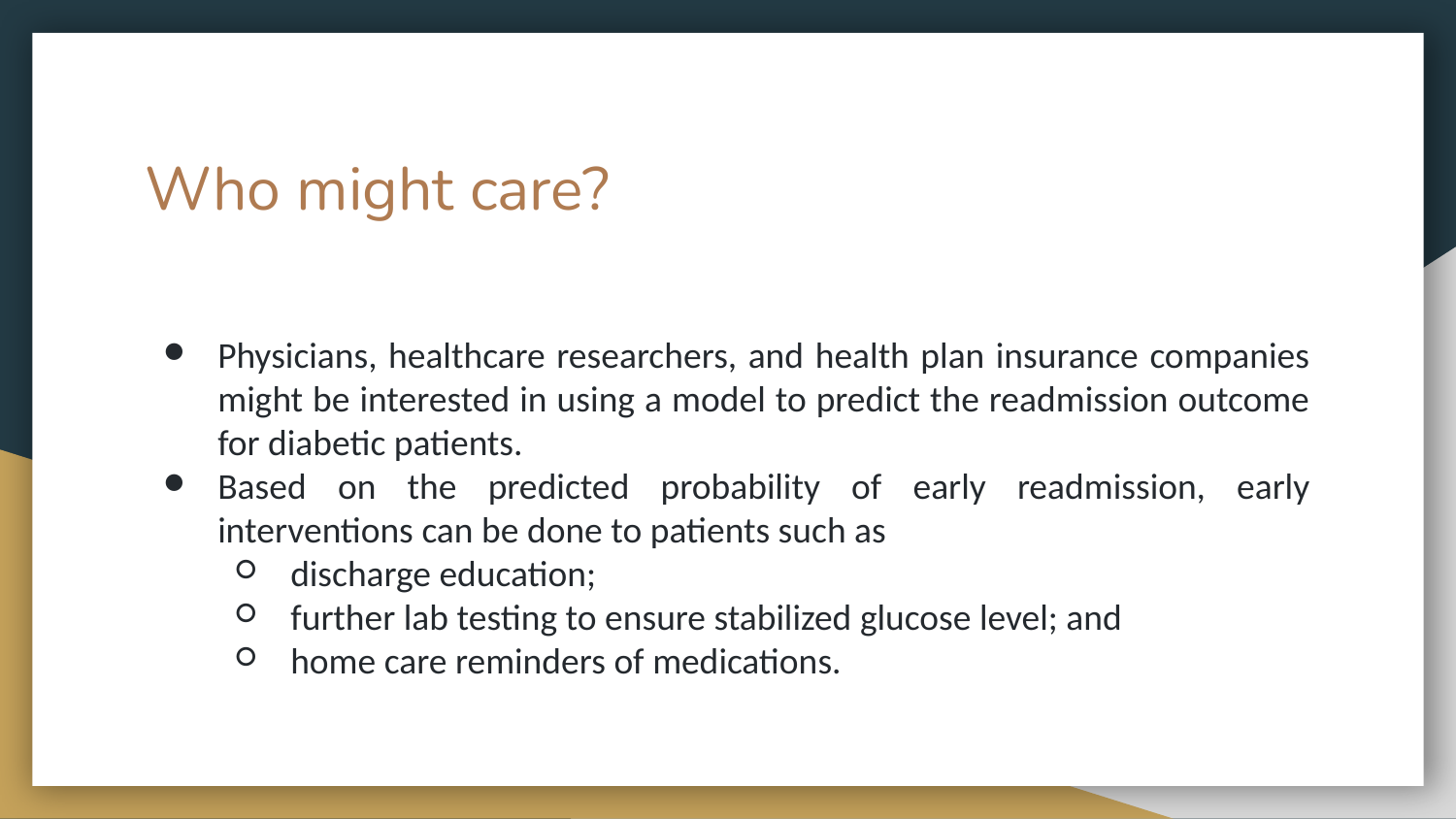

# Who might care?
Physicians, healthcare researchers, and health plan insurance companies might be interested in using a model to predict the readmission outcome for diabetic patients.
Based on the predicted probability of early readmission, early interventions can be done to patients such as
discharge education;
further lab testing to ensure stabilized glucose level; and
home care reminders of medications.